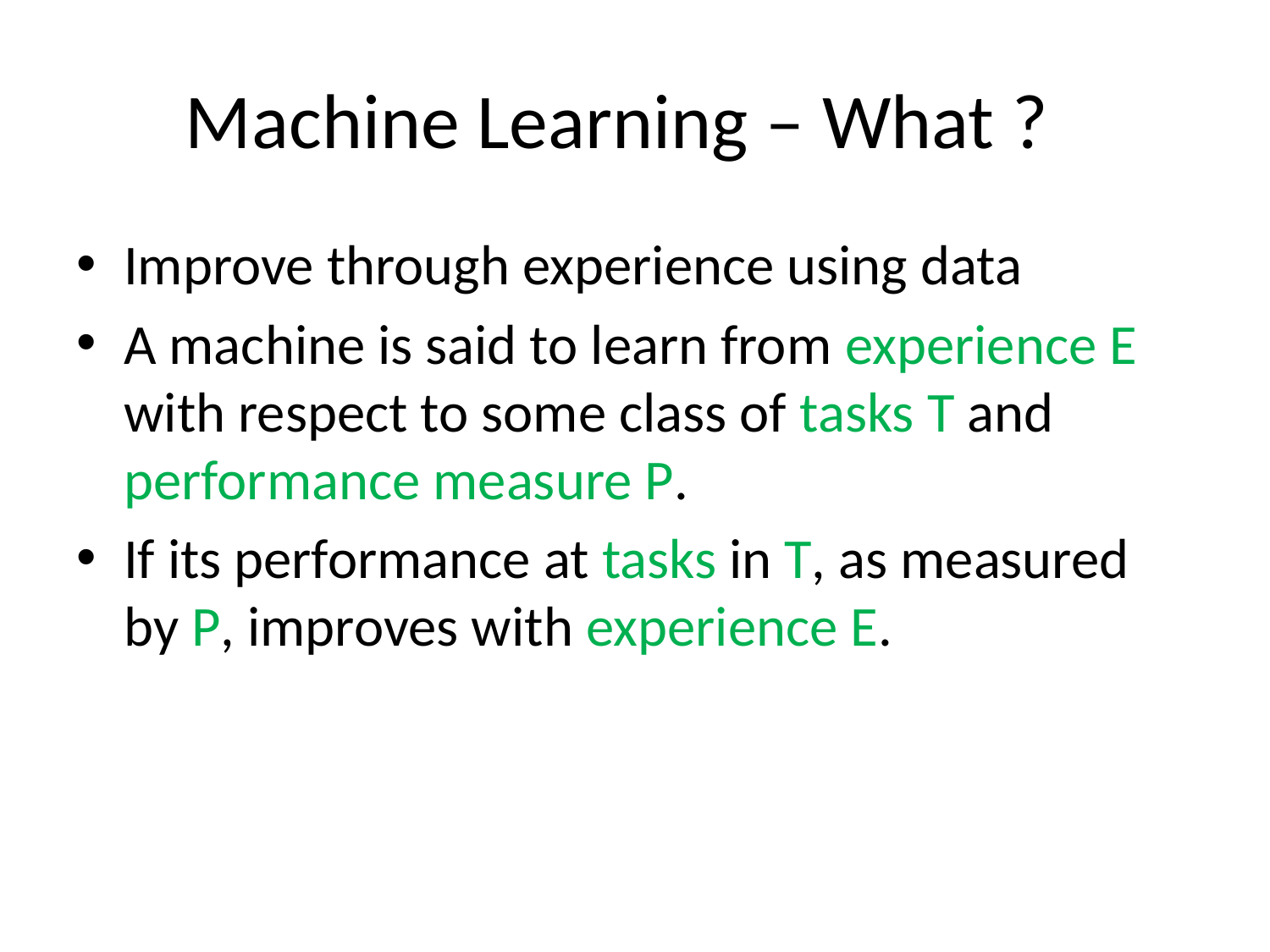

# Machine Learning – What ?
Improve through experience using data
A machine is said to learn from experience E with respect to some class of tasks T and performance measure P.
If its performance at tasks in T, as measured by P, improves with experience E.